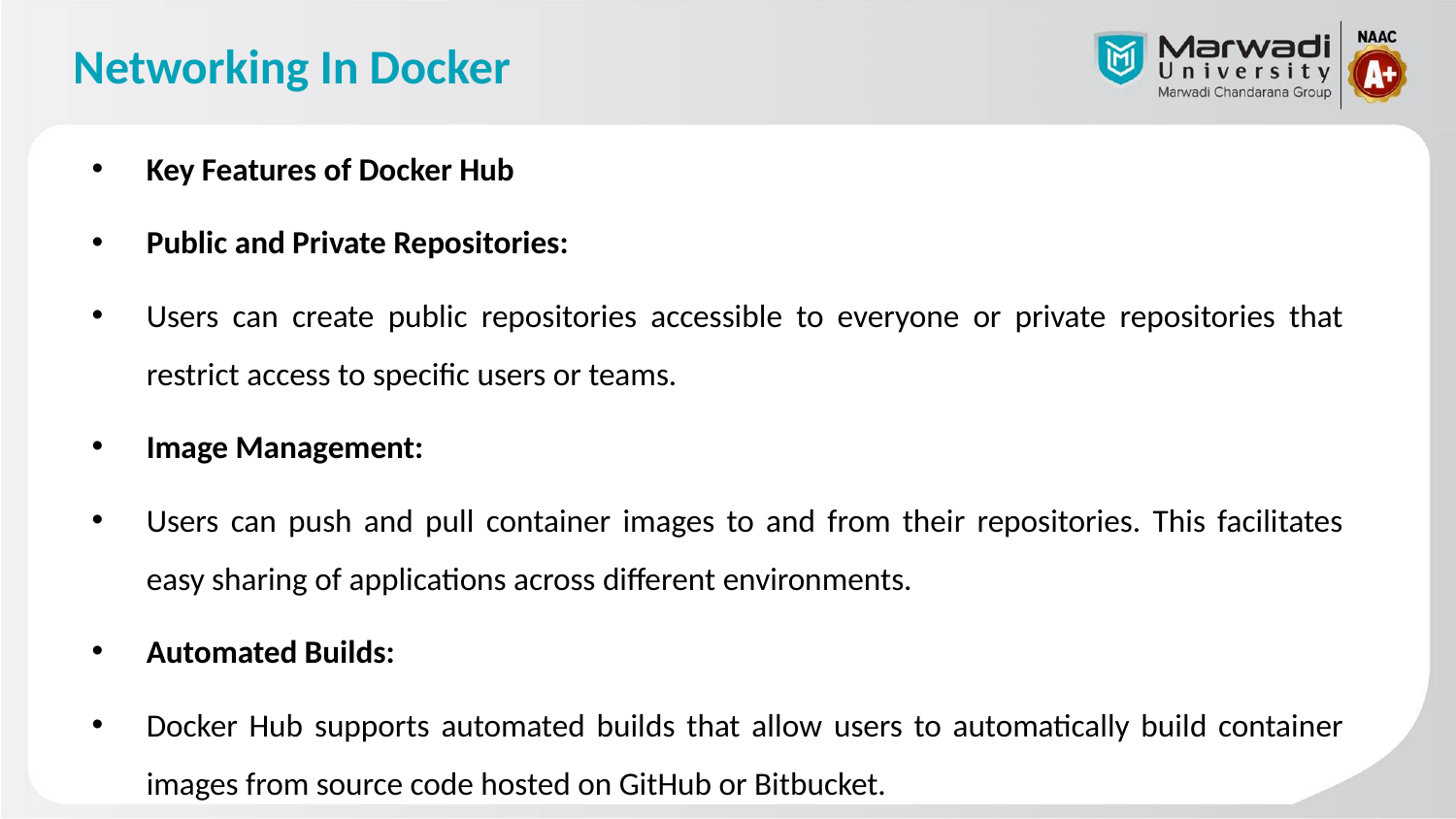

# Networking In Docker
Key Features of Docker Hub
Public and Private Repositories:
Users can create public repositories accessible to everyone or private repositories that restrict access to specific users or teams.
Image Management:
Users can push and pull container images to and from their repositories. This facilitates easy sharing of applications across different environments.
Automated Builds:
Docker Hub supports automated builds that allow users to automatically build container images from source code hosted on GitHub or Bitbucket.